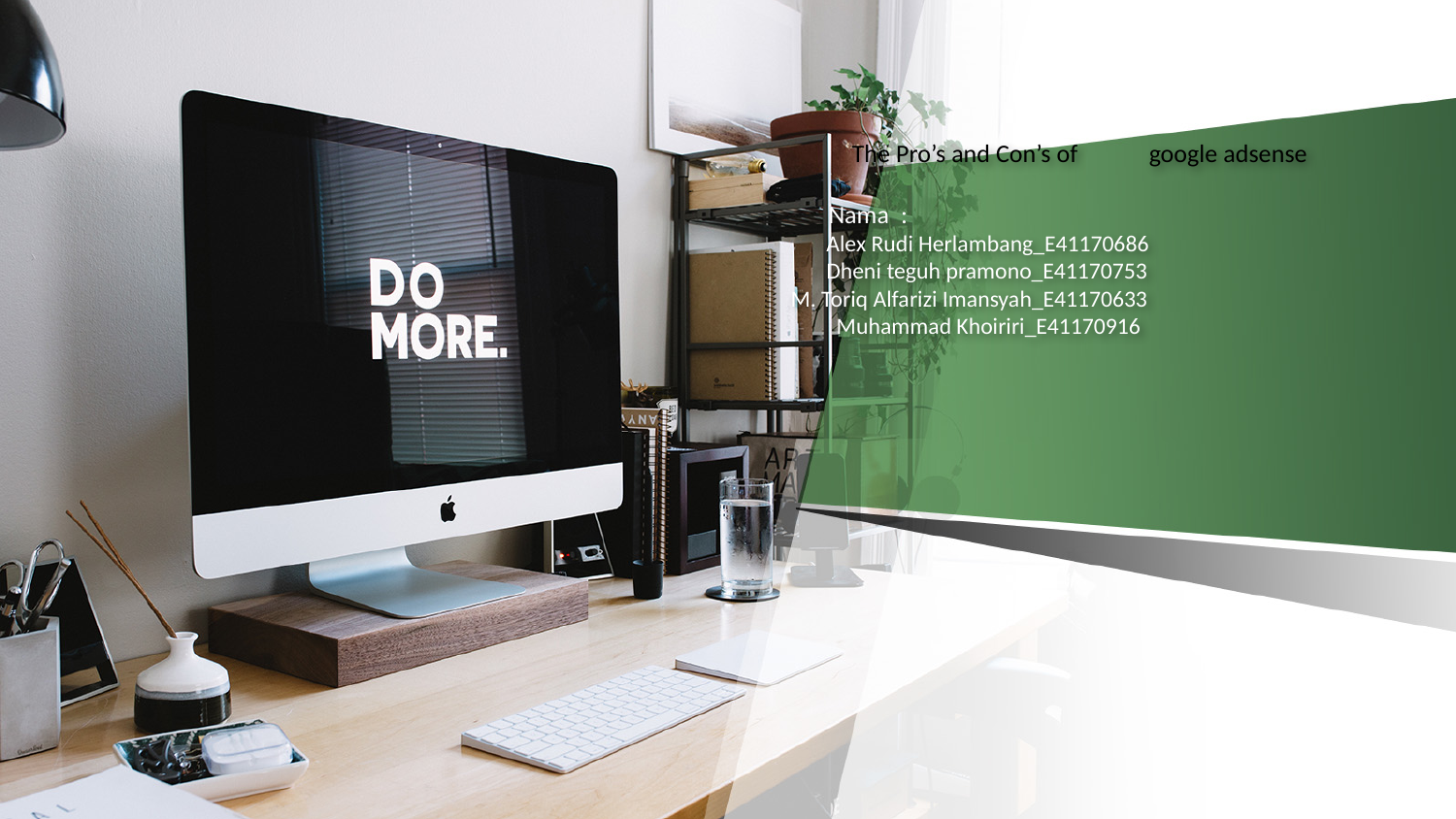

# The Pro’s and Con’s of        	google adsense Nama  : Alex Rudi Herlambang_E41170686 Dheni teguh pramono_E41170753 M. Toriq Alfarizi Imansyah_E41170633 Muhammad Khoiriri_E41170916